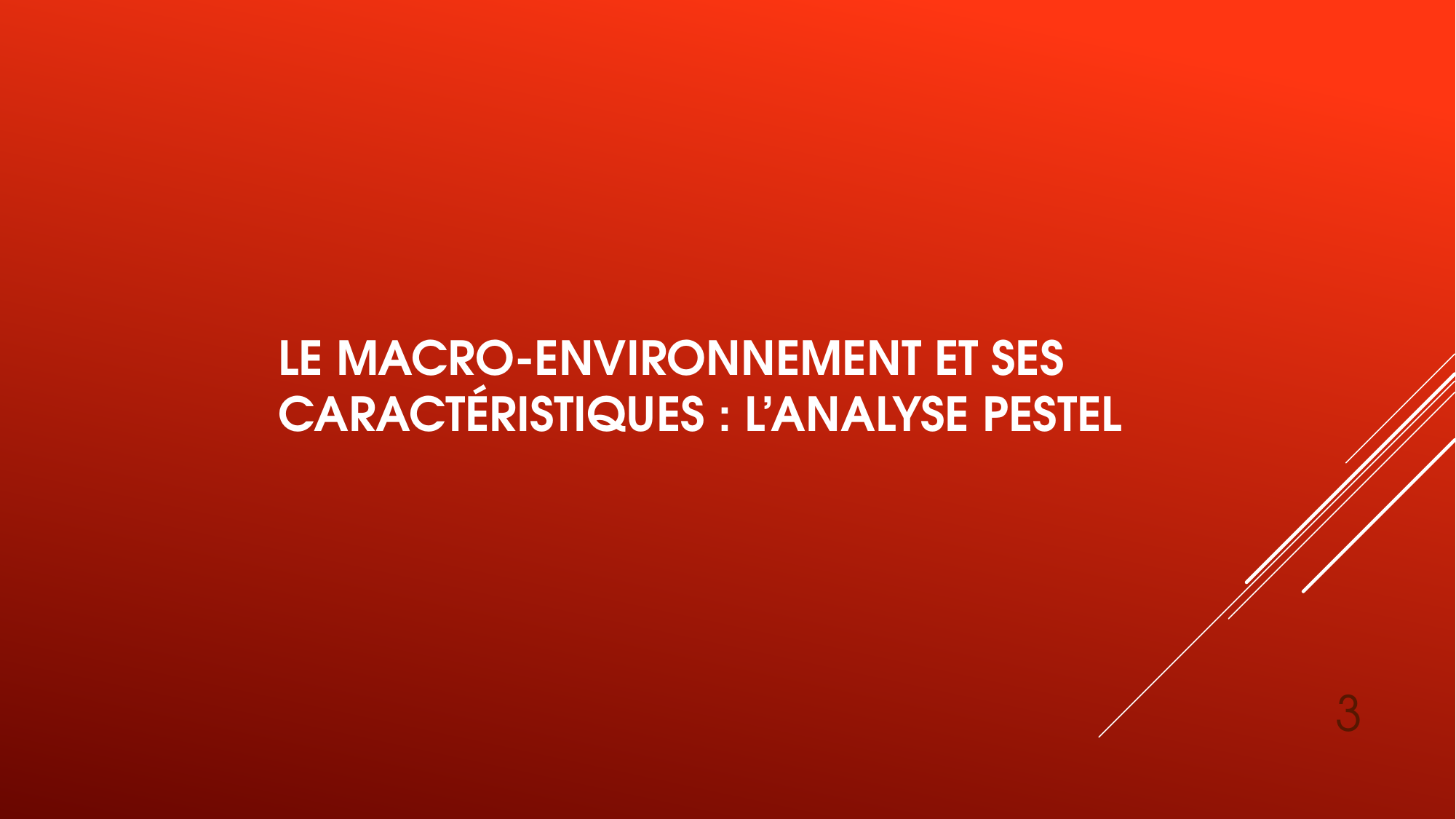

# Le Macro-environnement et ses caractéristiques : l’analyse PESTEL
3